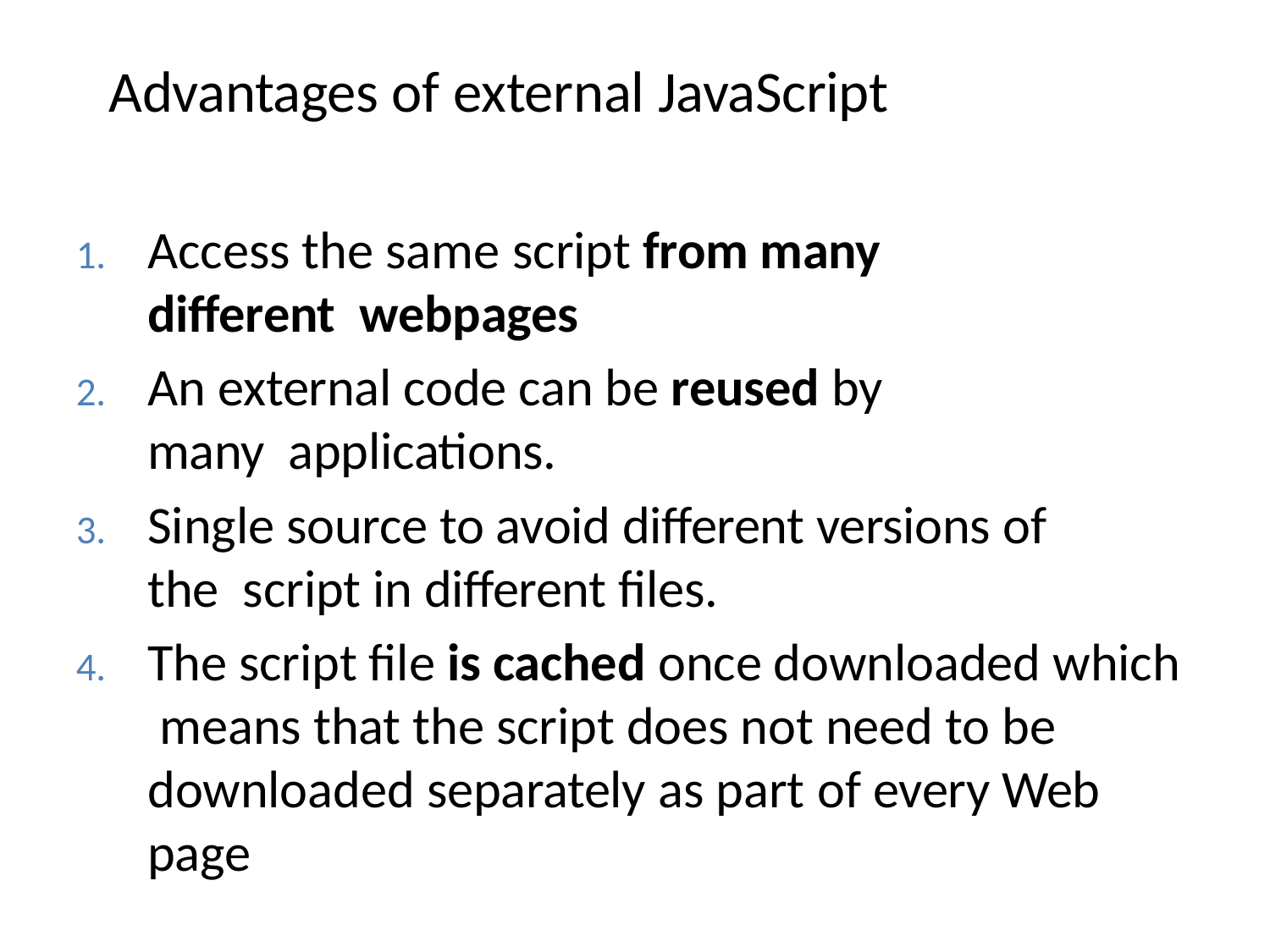

# Advantages of external JavaScript
Access the same script from many different  webpages
An external code can be reused by many  applications.
Single source to avoid different versions of the  script in different files.
The script file is cached once downloaded which  means that the script does not need to be  downloaded separately as part of every Web page